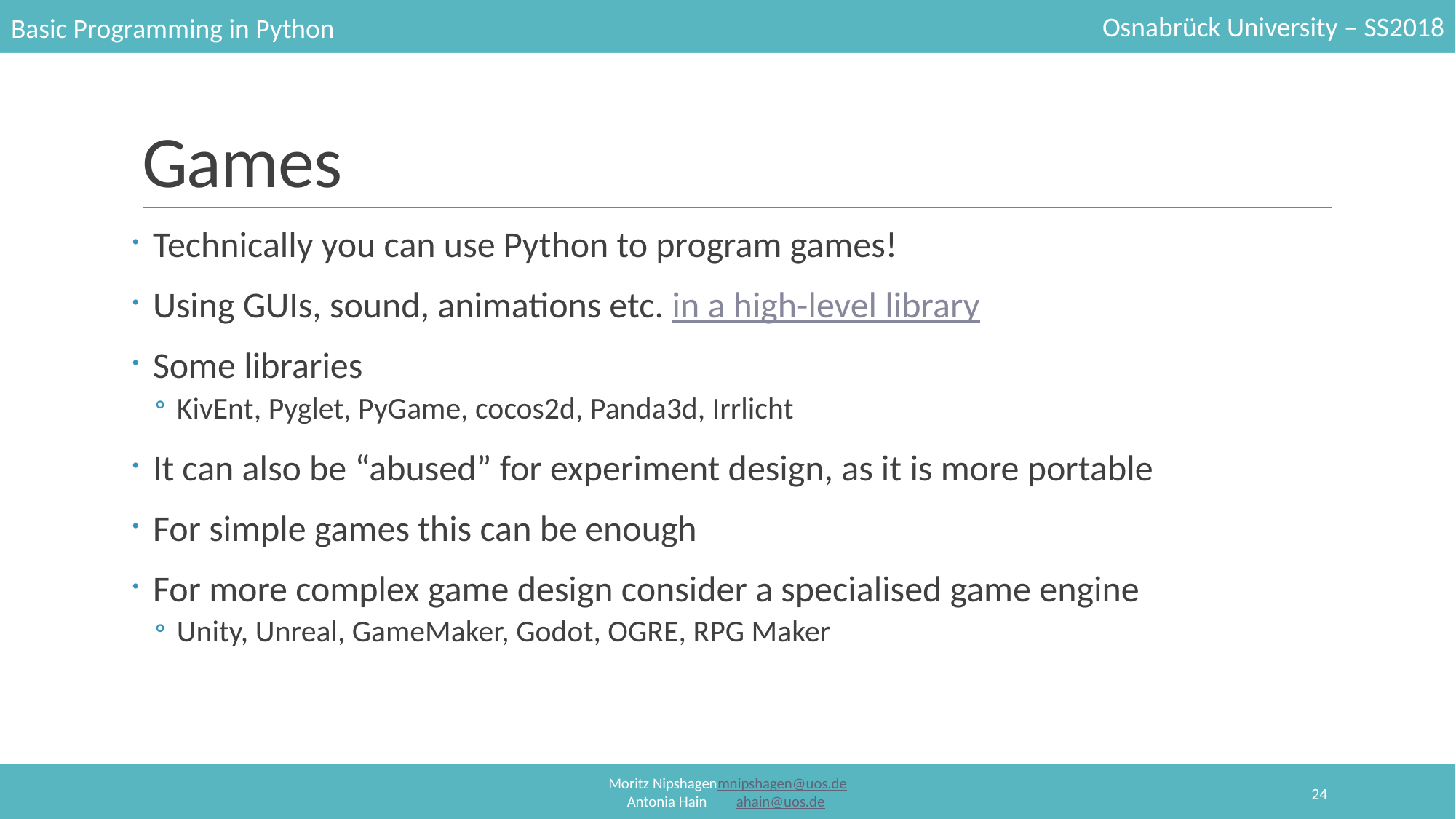

# Games
Technically you can use Python to program games!
Using GUIs, sound, animations etc. in a high-level library
Some libraries
KivEnt, Pyglet, PyGame, cocos2d, Panda3d, Irrlicht
It can also be “abused” for experiment design, as it is more portable
For simple games this can be enough
For more complex game design consider a specialised game engine
Unity, Unreal, GameMaker, Godot, OGRE, RPG Maker
24